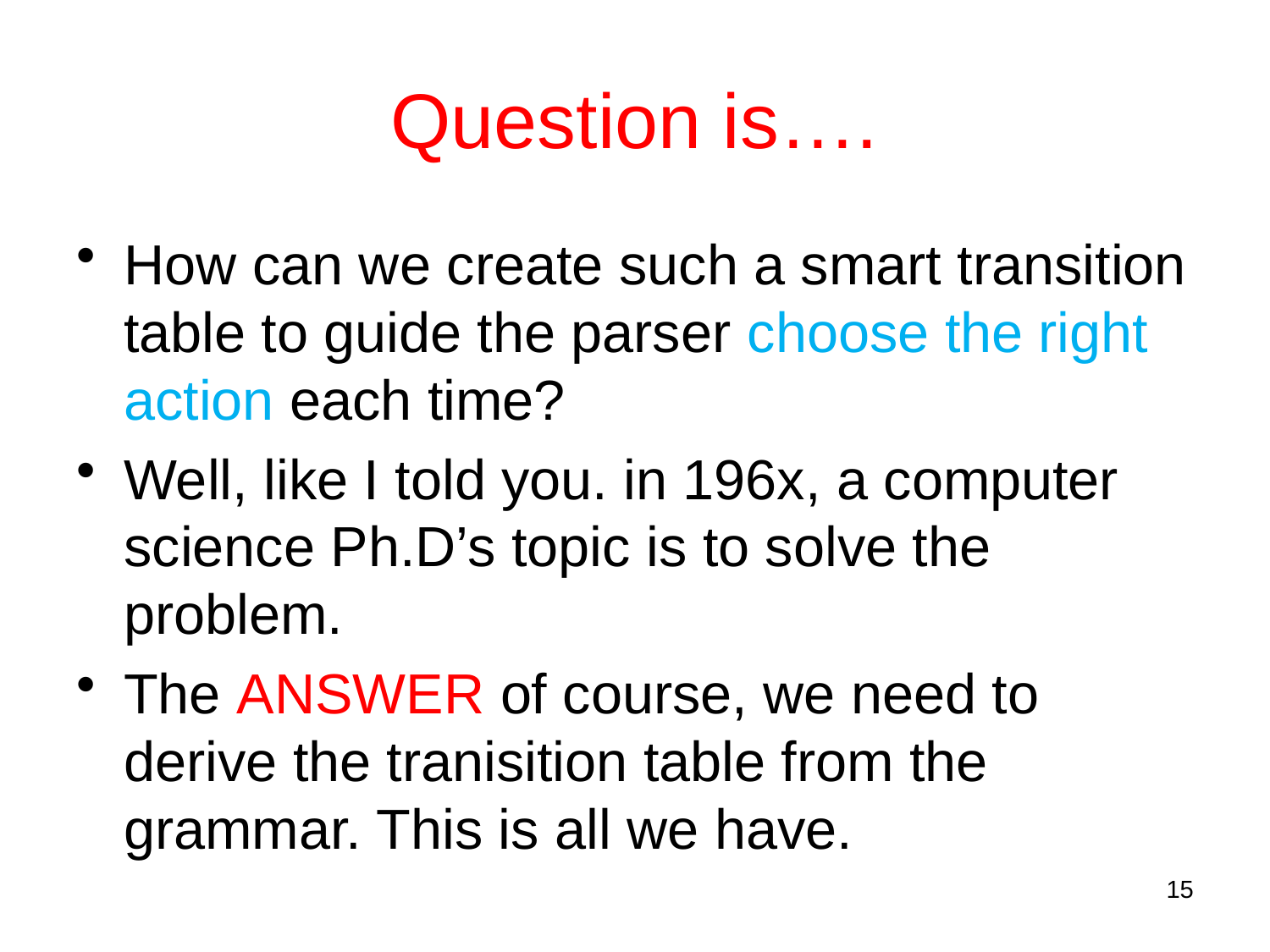

# Question is….
How can we create such a smart transition table to guide the parser choose the right action each time?
Well, like I told you. in 196x, a computer science Ph.D’s topic is to solve the problem.
The ANSWER of course, we need to derive the tranisition table from the grammar. This is all we have.

15